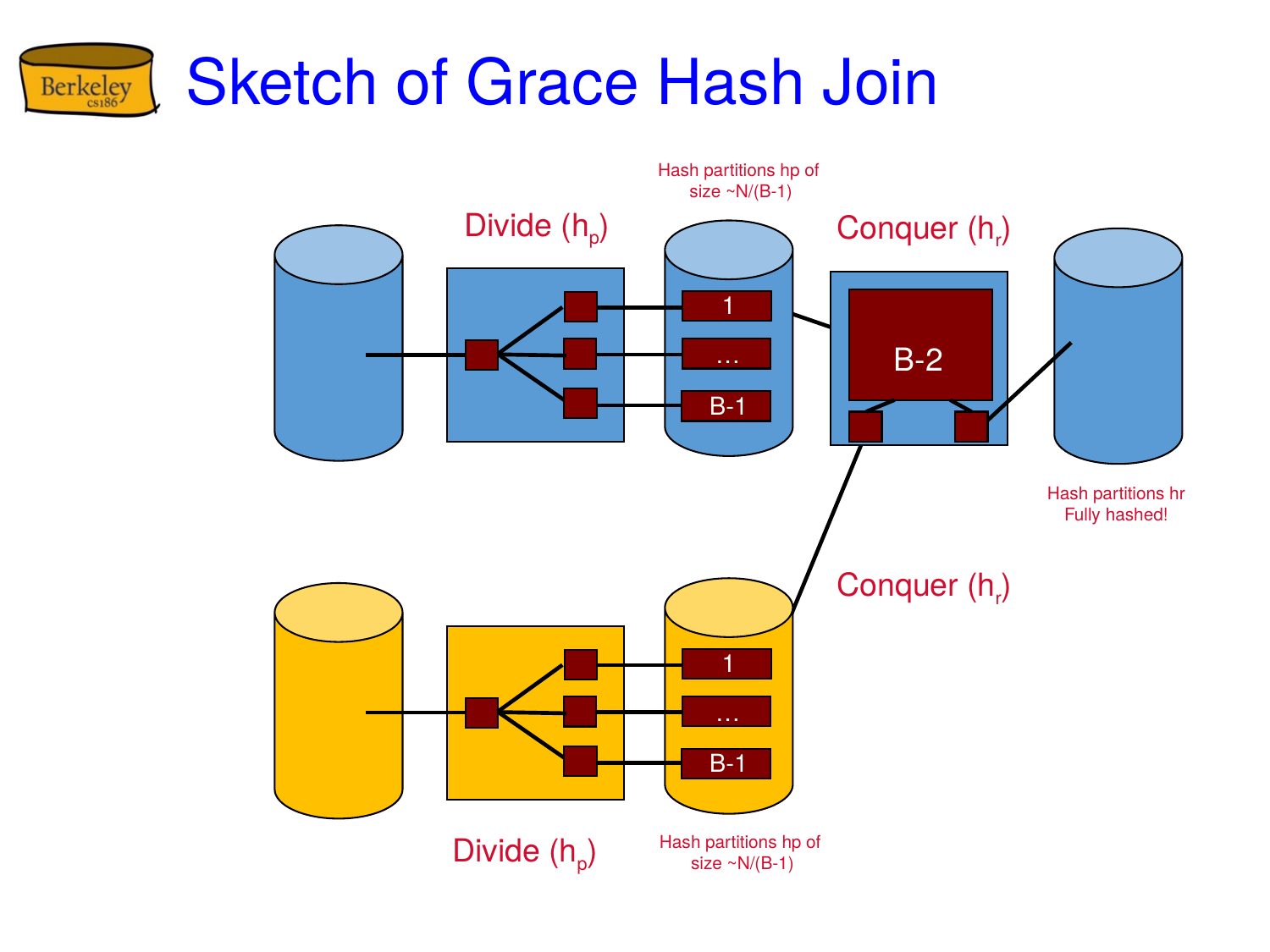

# Sketch of Grace Hash Join
Hash partitions hp of
size ~N/(B-1)
Divide (hp)
Conquer (hr)

B-2

Hash partitions hr
Fully hashed!
Conquer (hr)
B

1

…

B-1

1

…

B-1

Divide (hp)
Hash partitions hp of
size ~N/(B-1)